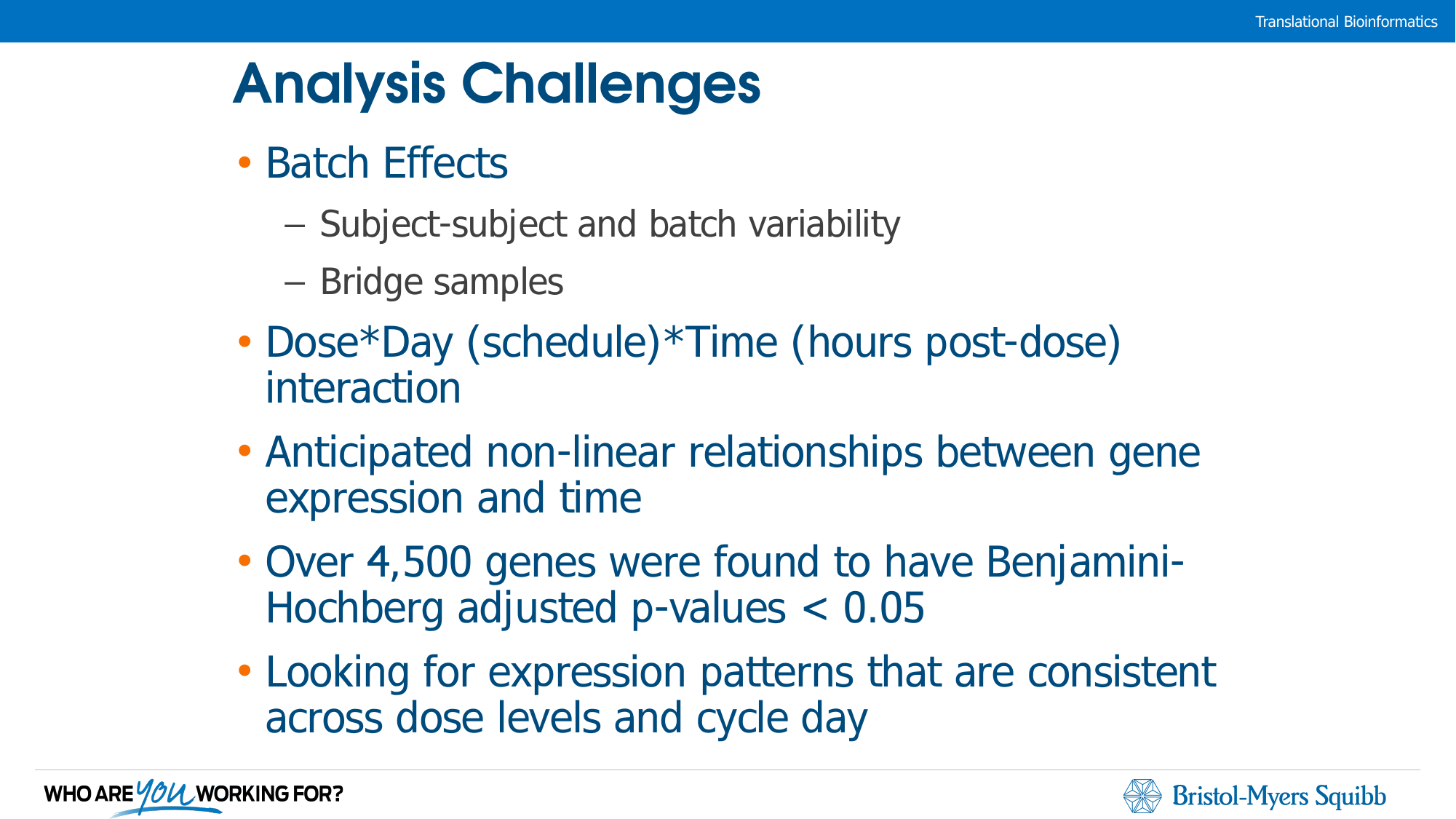

# Analysis Challenges
Batch Effects
Subject-subject and batch variability
Bridge samples
Dose*Day (schedule)*Time (hours post-dose) interaction
Anticipated non-linear relationships between gene expression and time
Over 4,500 genes were found to have Benjamini-Hochberg adjusted p-values < 0.05
Looking for expression patterns that are consistent across dose levels and cycle day